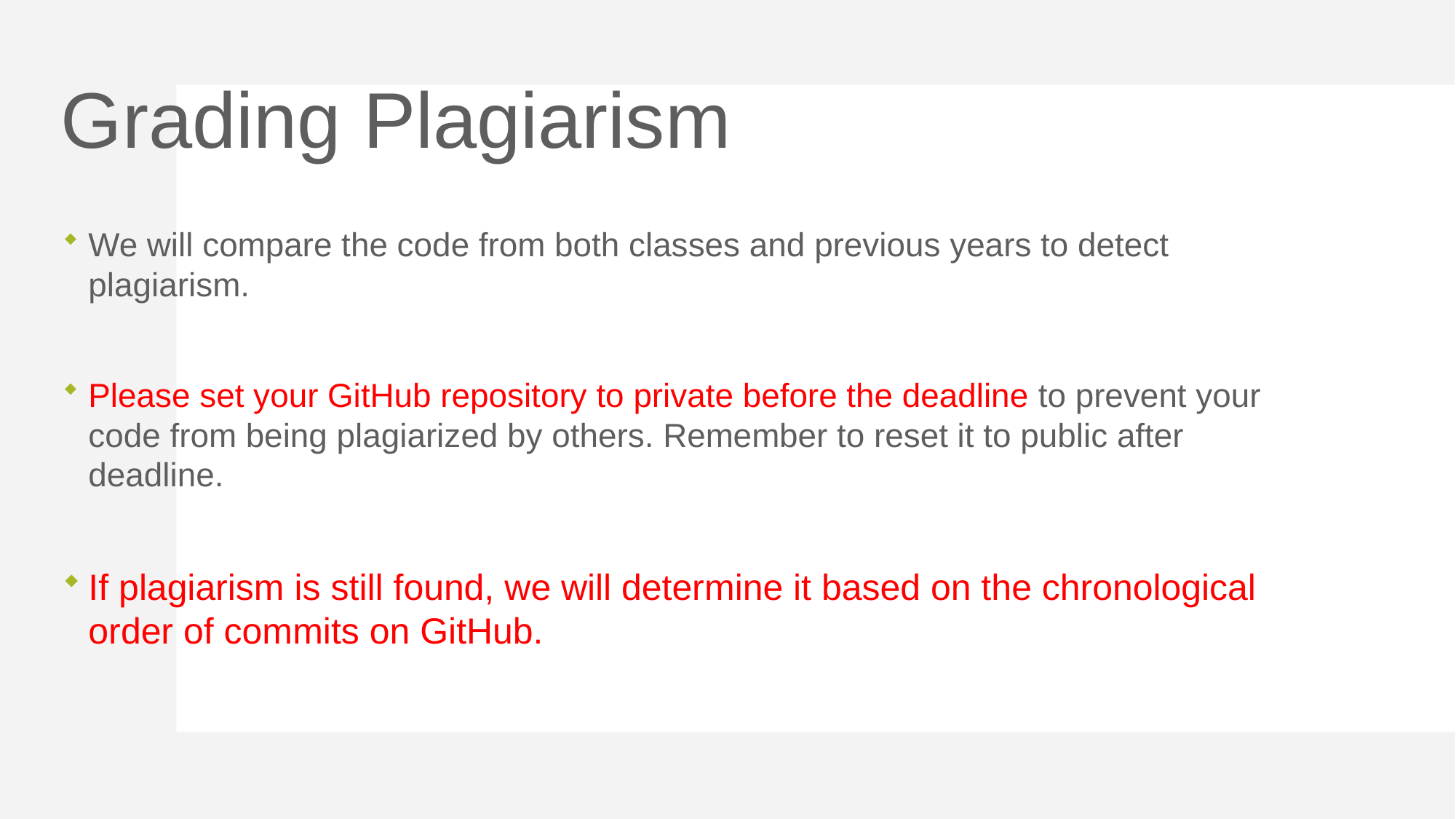

# Grading Plagiarism
We will compare the code from both classes and previous years to detect plagiarism.

Please set your GitHub repository to private before the deadline to prevent your code from being plagiarized by others. Remember to reset it to public after deadline.

If plagiarism is still found, we will determine it based on the chronological order of commits on GitHub.